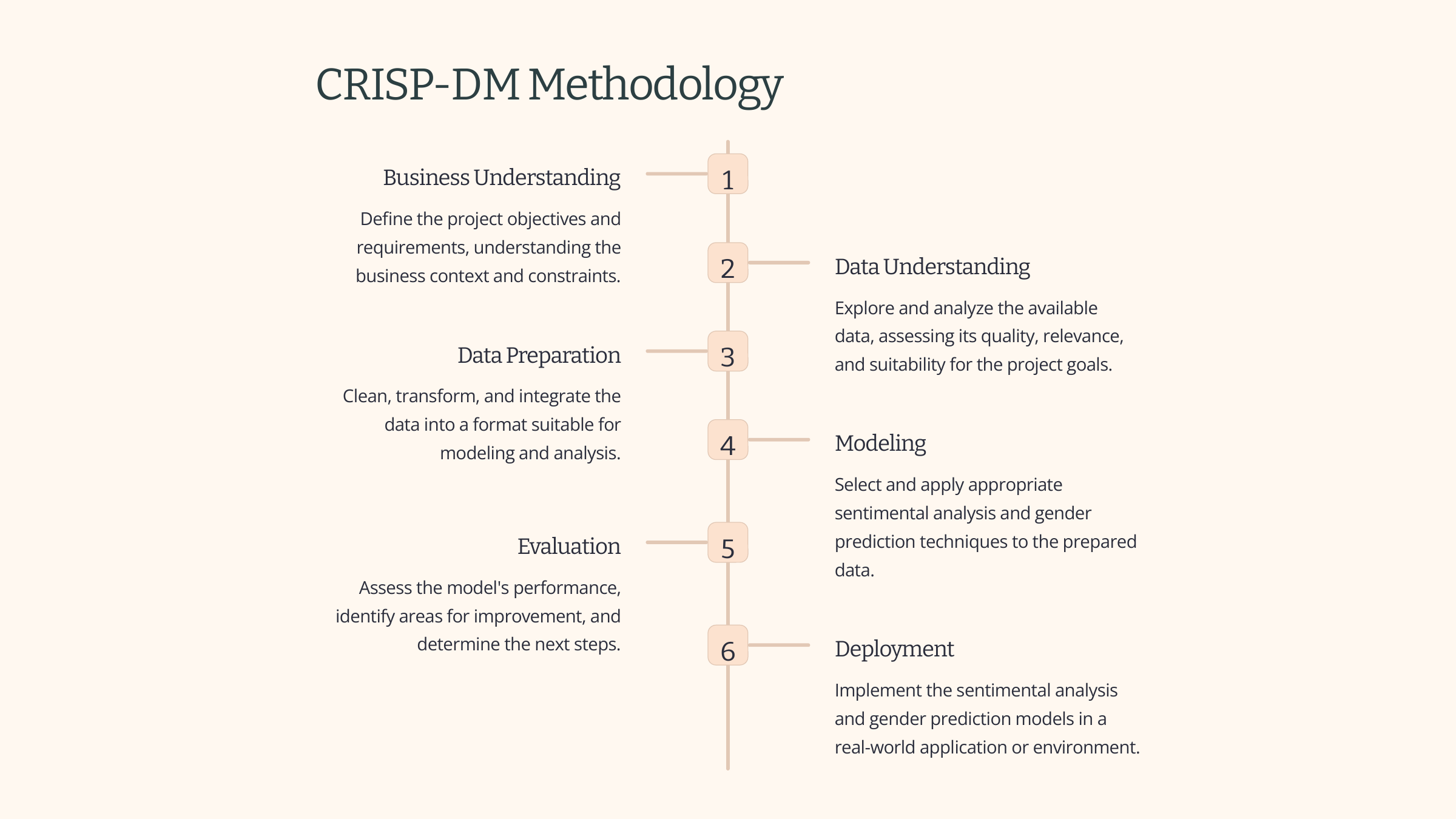

CRISP-DM Methodology

1
Business Understanding

Define the project objectives and requirements, understanding the business context and constraints.

2
Data Understanding

Explore and analyze the available data, assessing its quality, relevance, and suitability for the project goals.

3
Data Preparation

Clean, transform, and integrate the data into a format suitable for modeling and analysis.

4
Modeling

Select and apply appropriate sentimental analysis and gender prediction techniques to the prepared data.

5
Evaluation

Assess the model's performance, identify areas for improvement, and determine the next steps.

6
Deployment

Implement the sentimental analysis and gender prediction models in a real-world application or environment.